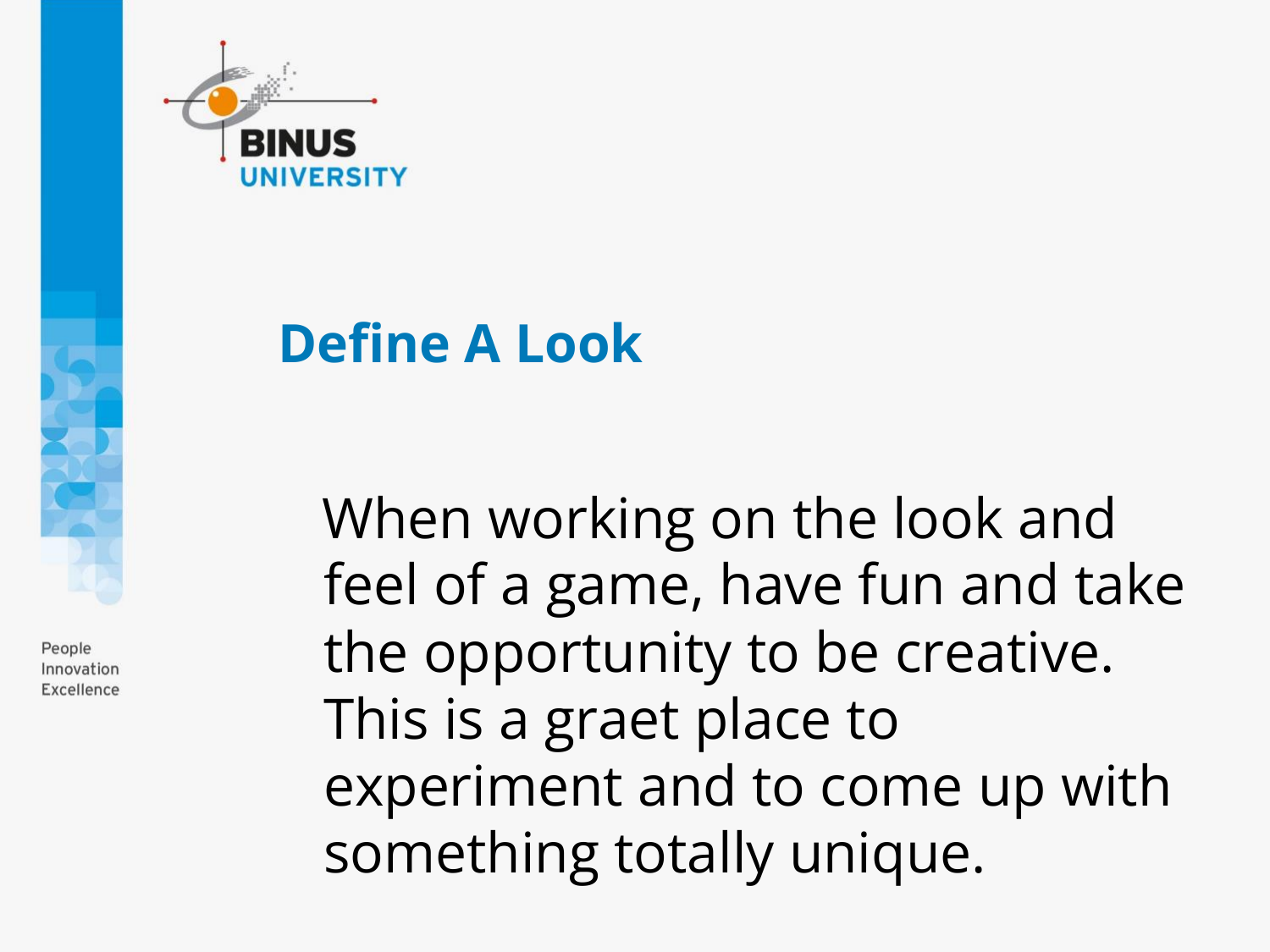

# Define A Look

   When working on the look and feel of a game, have fun and take the opportunity to be creative. This is a graet place to experiment and to come up with something totally unique.